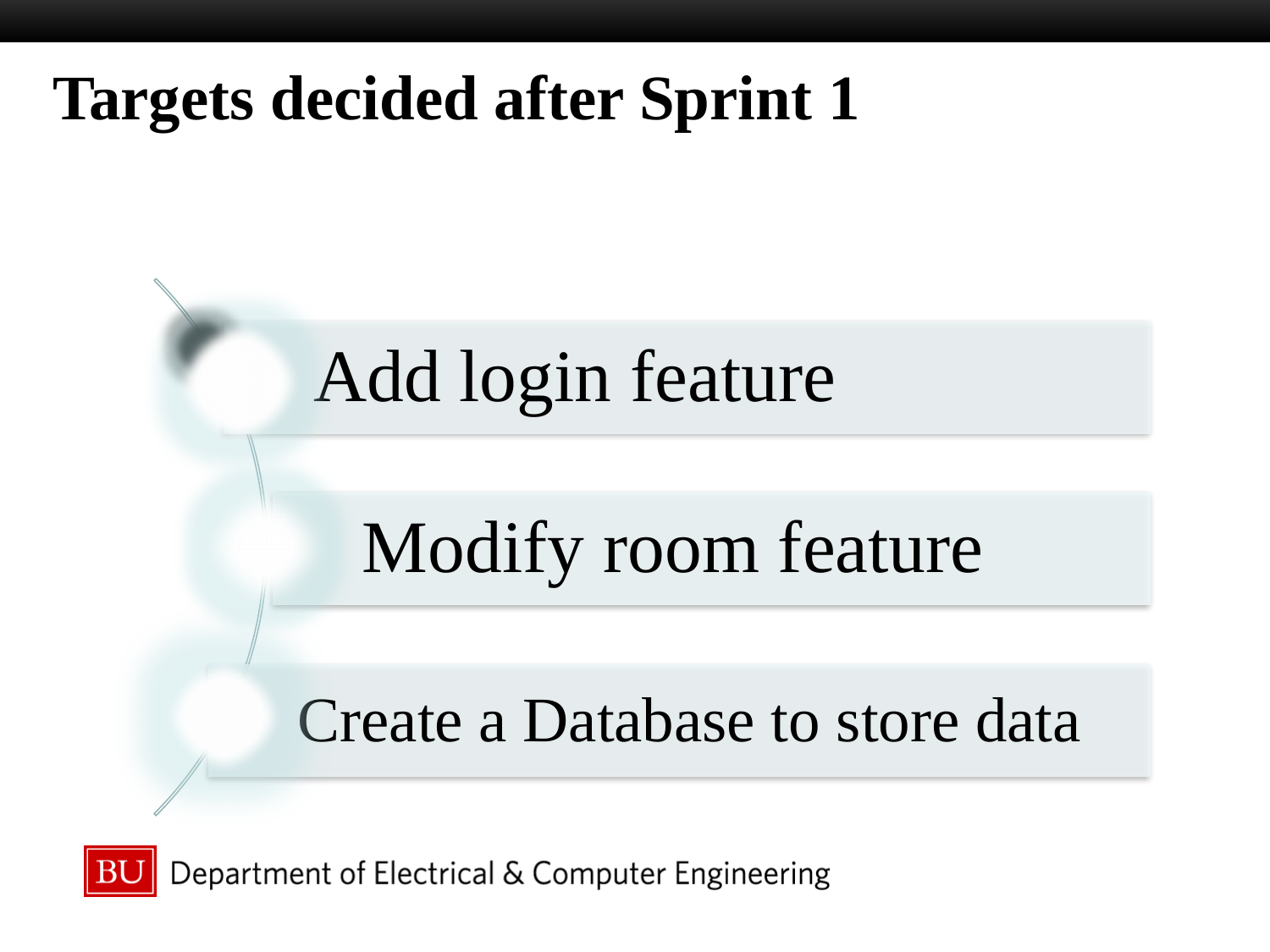

Targets decided after Sprint 1

Add login feature

Modify room feature

Create a Database to store data